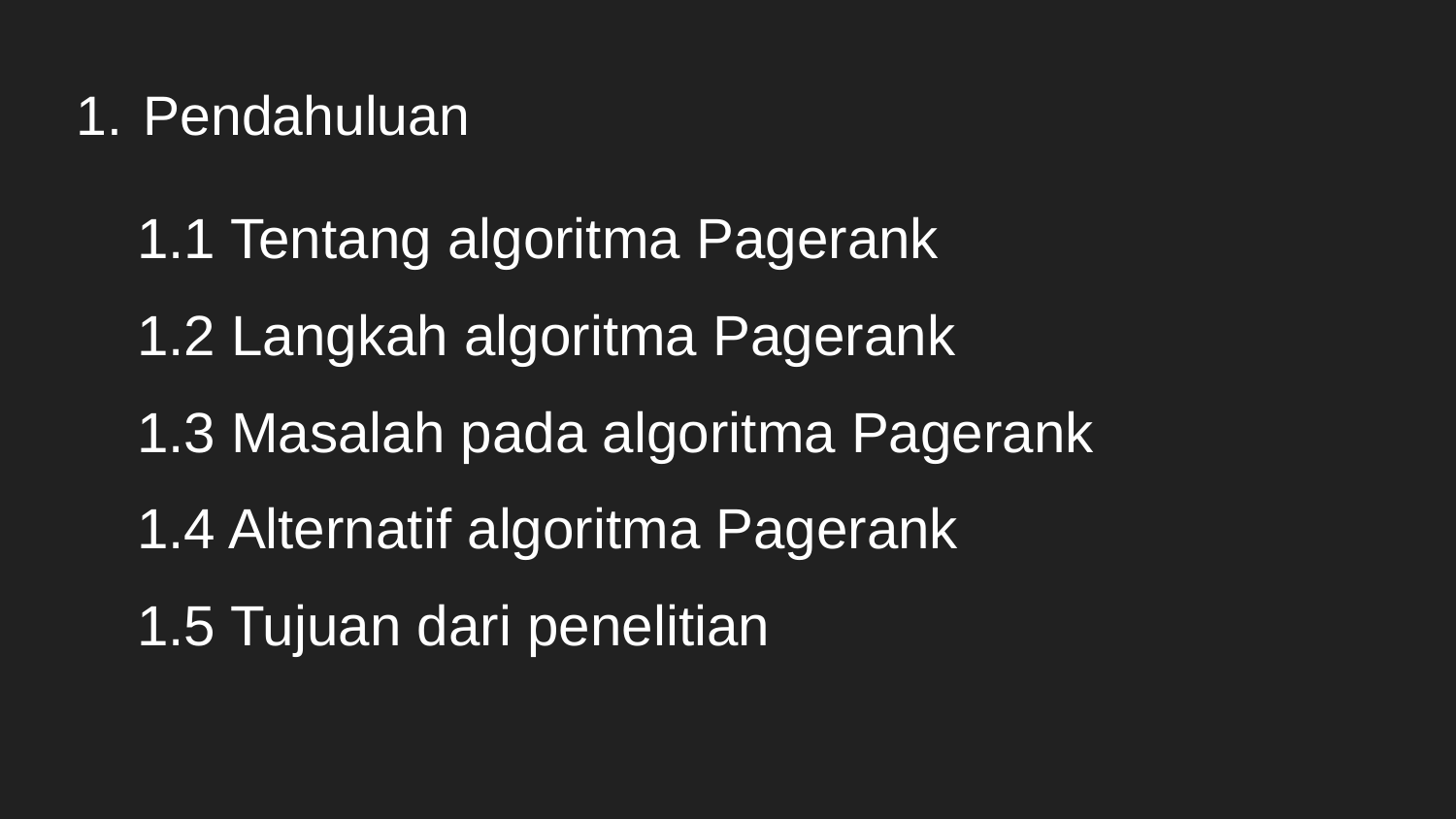

# Pendahuluan
1.1 Tentang algoritma Pagerank
1.2 Langkah algoritma Pagerank
1.3 Masalah pada algoritma Pagerank
1.4 Alternatif algoritma Pagerank
1.5 Tujuan dari penelitian